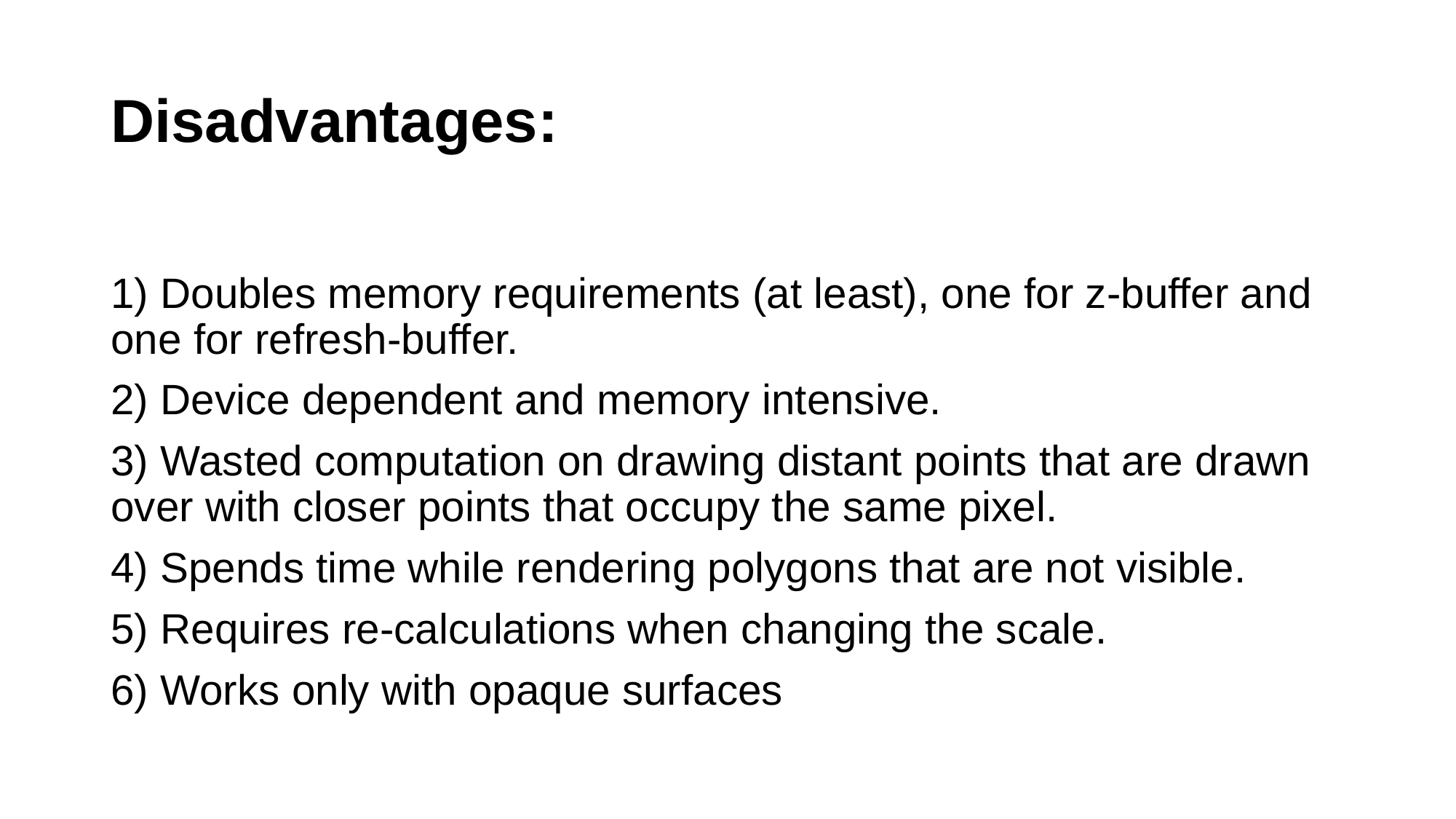

# Disadvantages:

1) Doubles memory requirements (at least), one for z-buffer and one for refresh-buffer.
2) Device dependent and memory intensive.
3) Wasted computation on drawing distant points that are drawn over with closer points that occupy the same pixel.
4) Spends time while rendering polygons that are not visible.
5) Requires re-calculations when changing the scale.
6) Works only with opaque surfaces